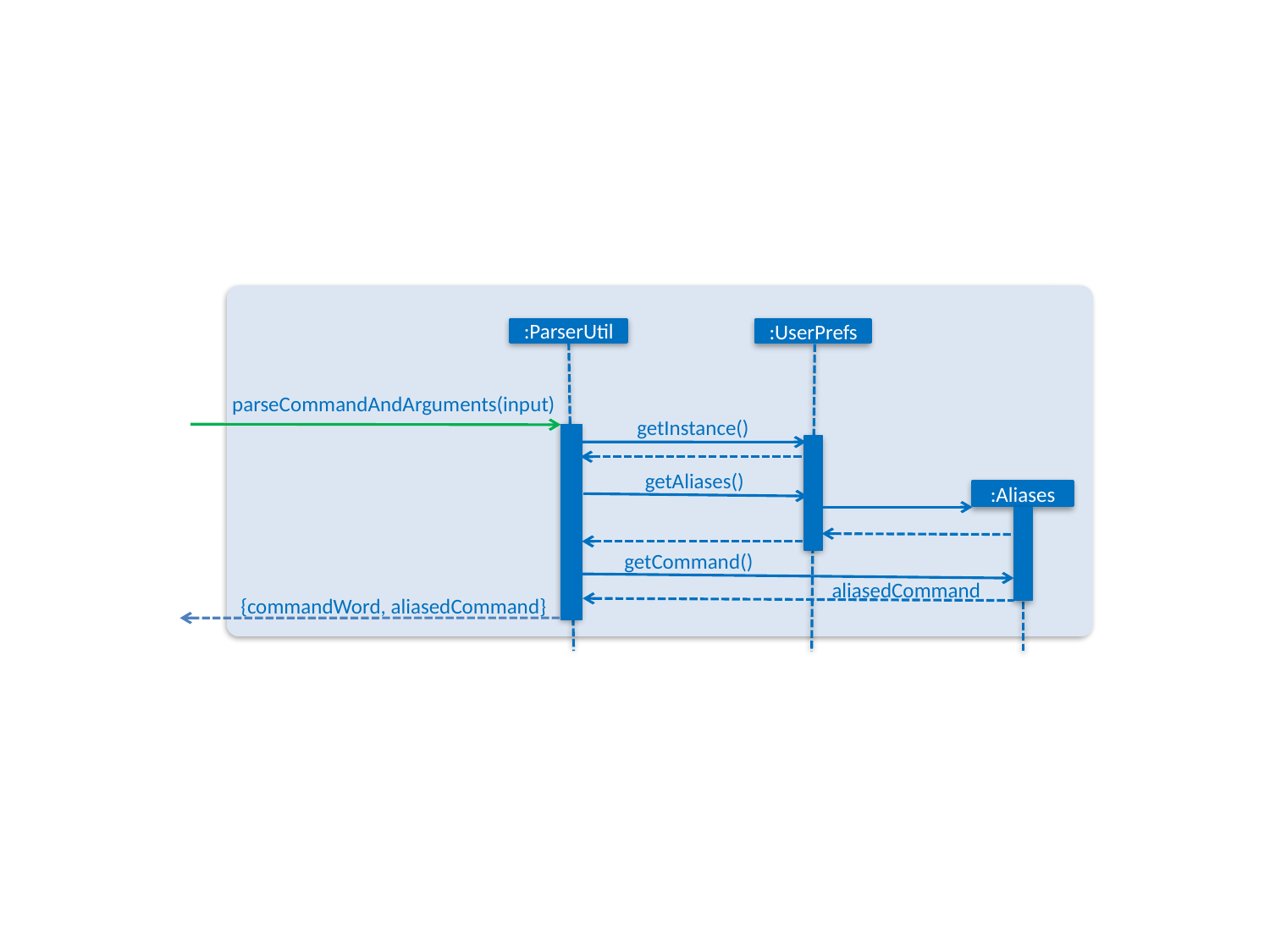

:ParserUtil
:UserPrefs
parseCommandAndArguments(input)
getInstance()

getAliases()
:Aliases

getCommand()
aliasedCommand
{commandWord, aliasedCommand}